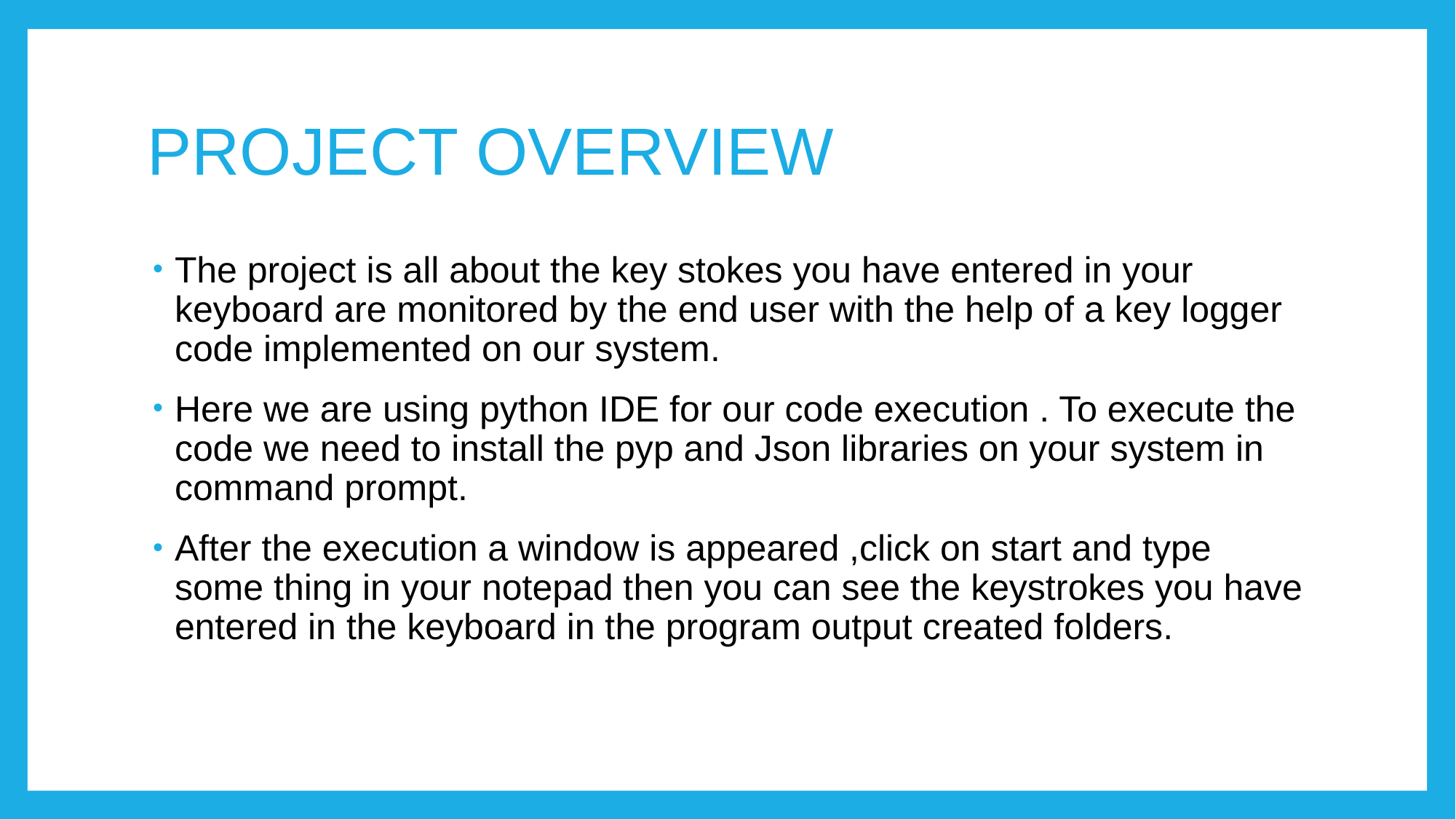

# PROJECT OVERVIEW
The project is all about the key stokes you have entered in your keyboard are monitored by the end user with the help of a key logger code implemented on our system.
Here we are using python IDE for our code execution . To execute the code we need to install the pyp and Json libraries on your system in command prompt.
After the execution a window is appeared ,click on start and type some thing in your notepad then you can see the keystrokes you have entered in the keyboard in the program output created folders.